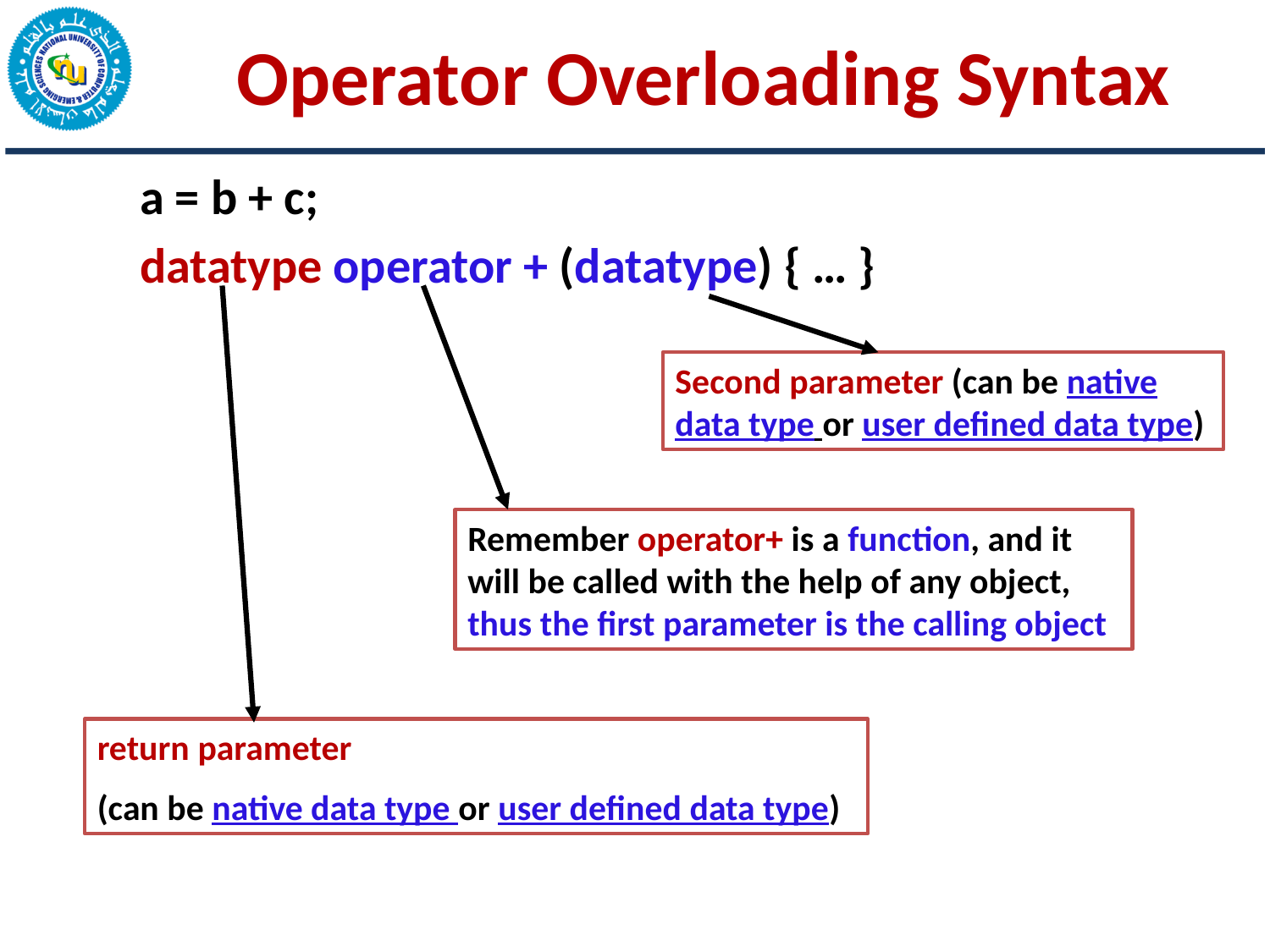

# Operator Overloading Syntax

	a = b + c;
	datatype operator + (datatype) { … }

Second parameter (can be native data type or user defined data type)
Remember operator+ is a function, and it will be called with the help of any object, thus the first parameter is the calling object
return parameter
(can be native data type or user defined data type)